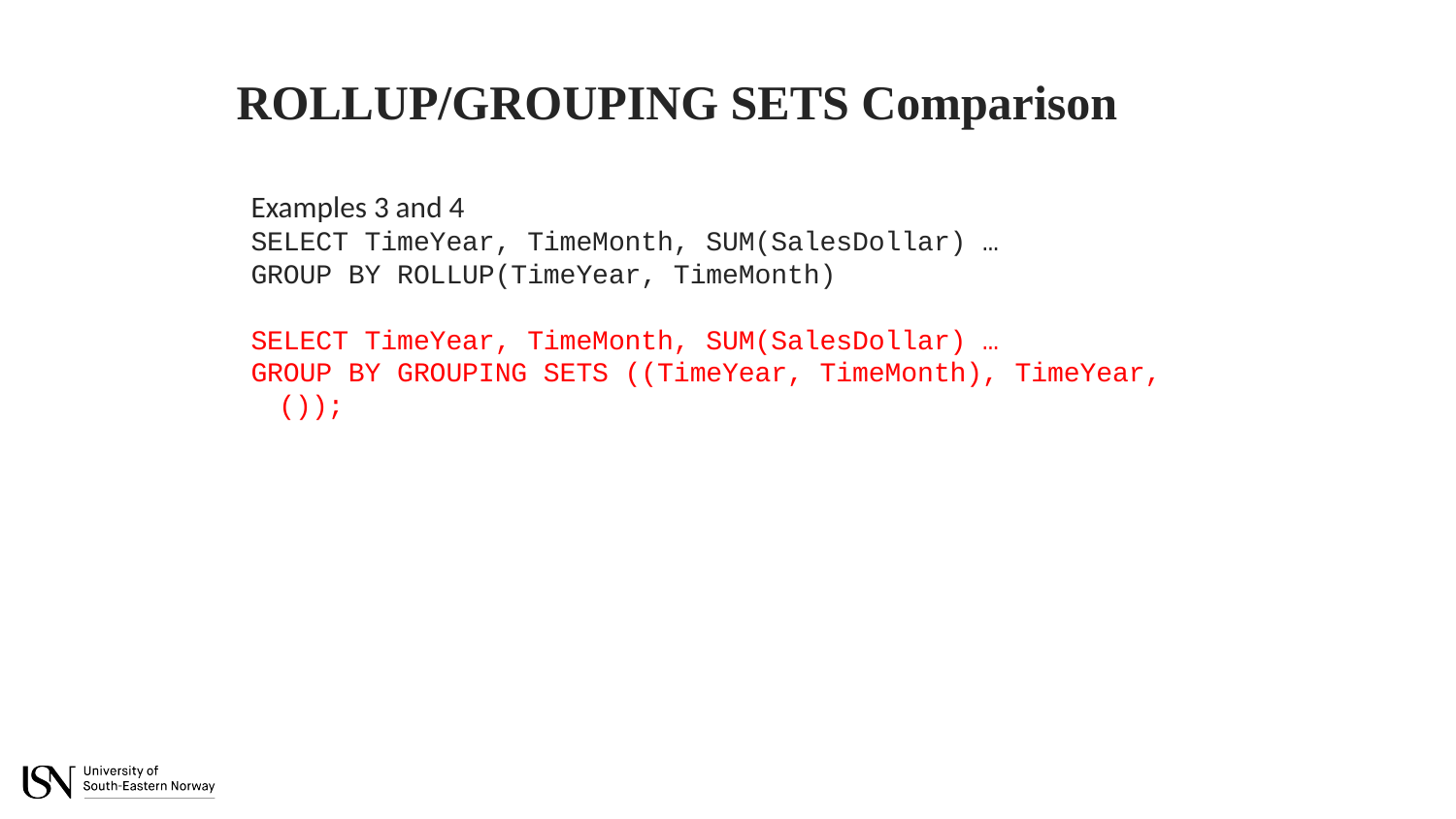

ROLLUP/GROUPING SETS Comparison
Examples 3 and 4
SELECT TimeYear, TimeMonth, SUM(SalesDollar) …
GROUP BY ROLLUP(TimeYear, TimeMonth)

SELECT TimeYear, TimeMonth, SUM(SalesDollar) …
GROUP BY GROUPING SETS ((TimeYear, TimeMonth), TimeYear, ());